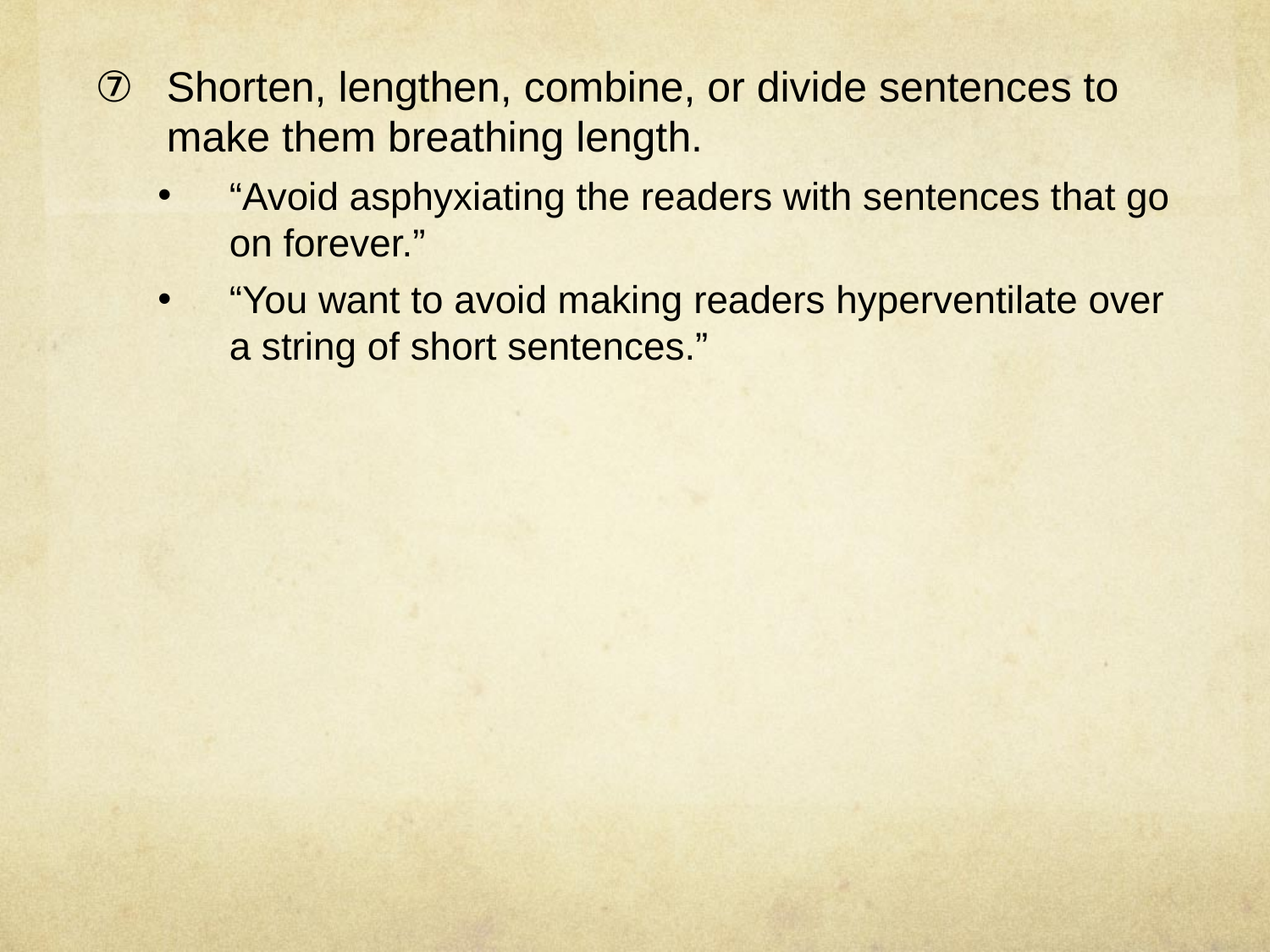

Shorten, lengthen, combine, or divide sentences to make them breathing length.
“Avoid asphyxiating the readers with sentences that go on forever.”
“You want to avoid making readers hyperventilate over a string of short sentences.”